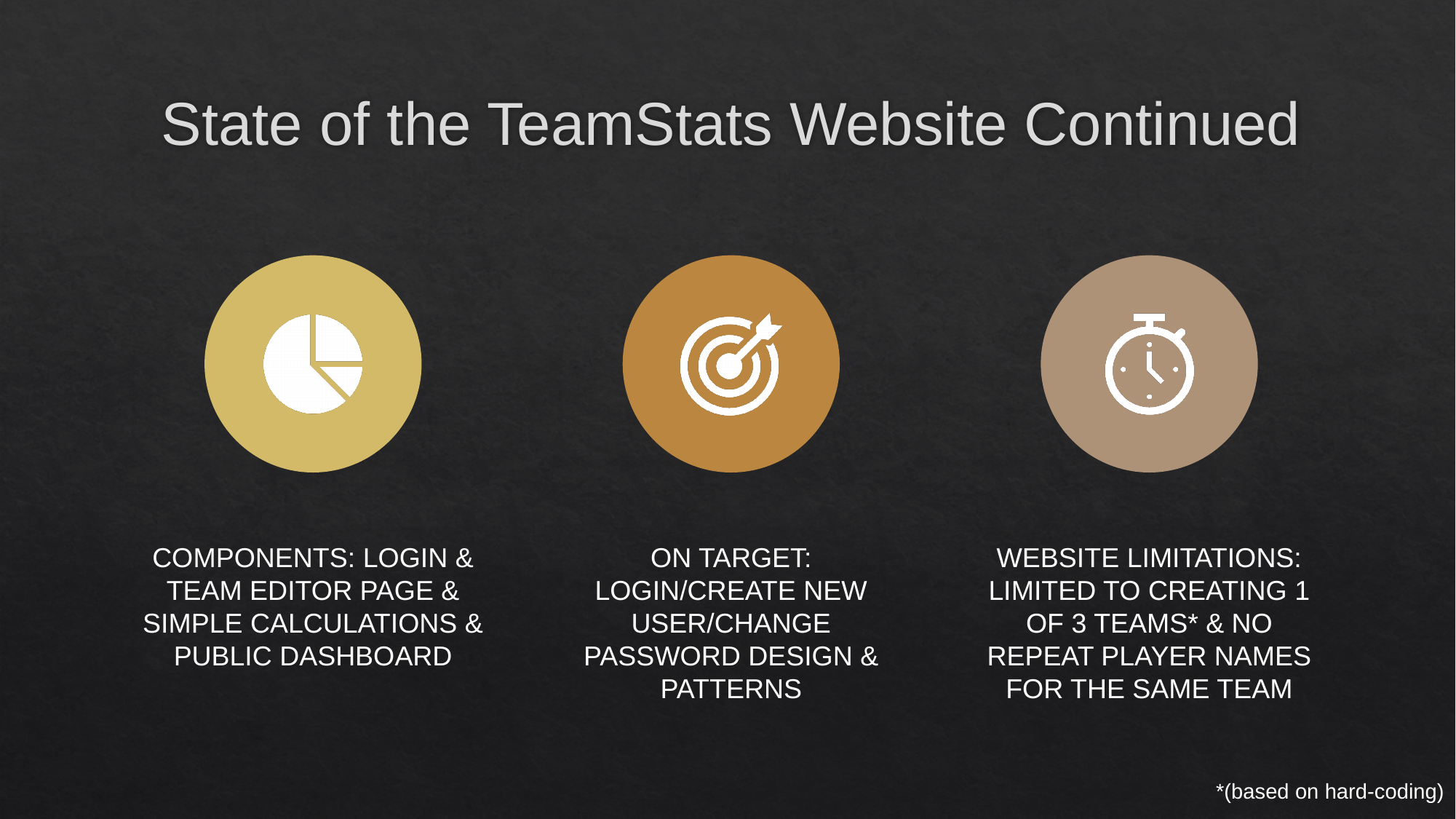

# State of the TeamStats Website Continued
components: login & team editor page & simple calculations & Public dashboard
On target: login/create new user/change password design & patterns
Website limitations: limited to creating 1 of 3 teams* & no repeat player names for the same team
*(based on hard-coding)